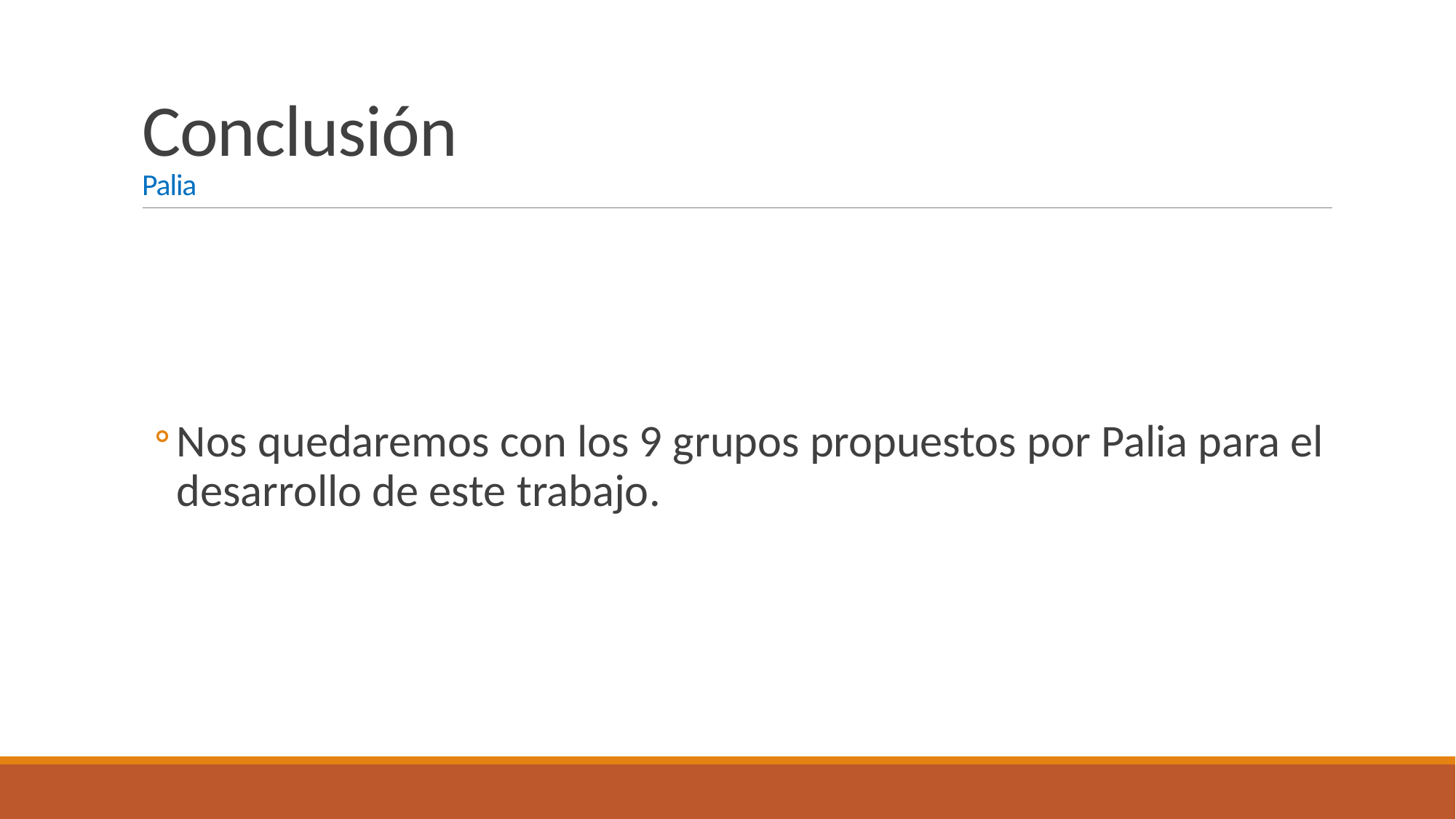

# Conclusión Palia

Nos quedaremos con los 9 grupos propuestos por Palia para el desarrollo de este trabajo.